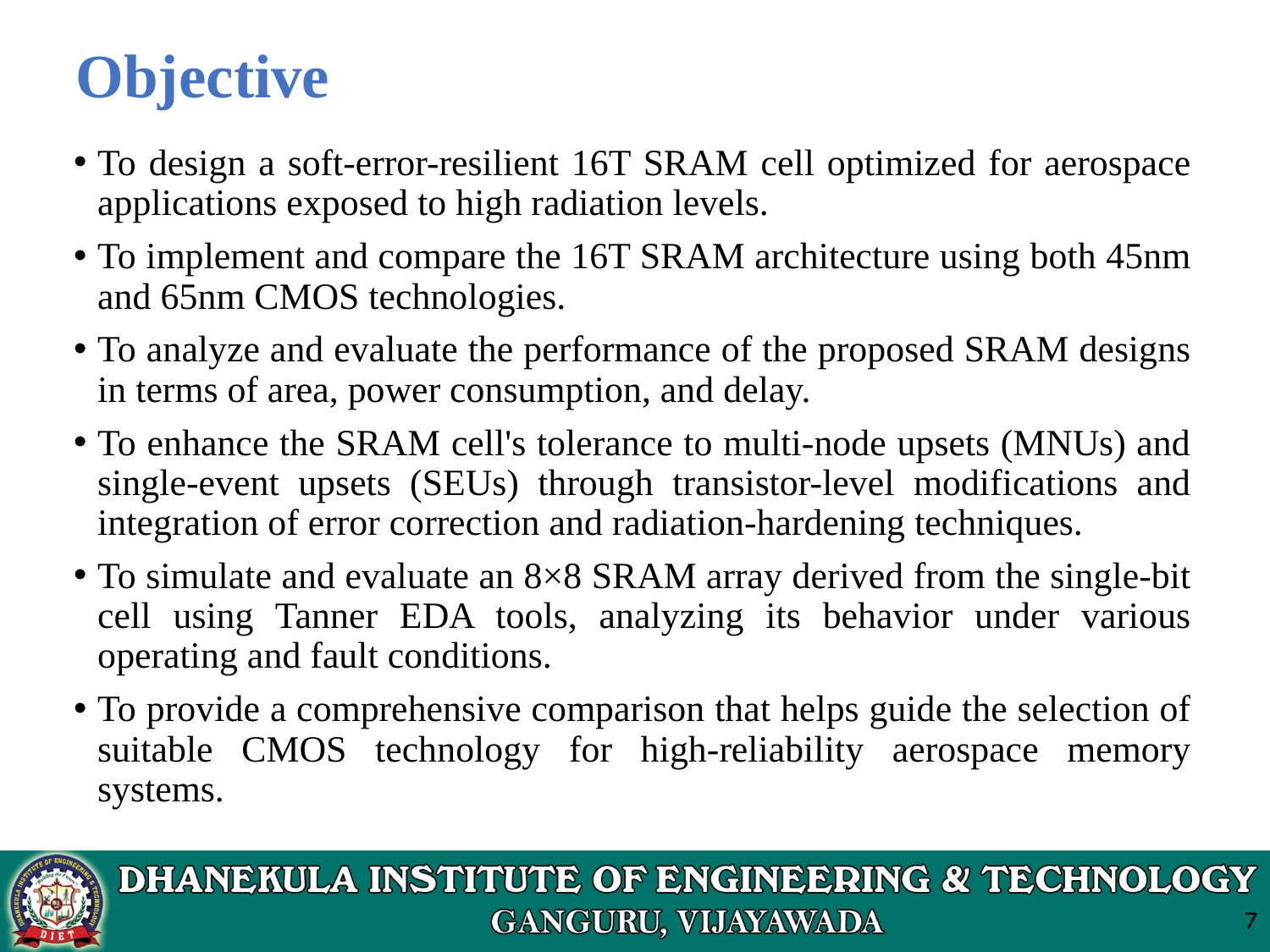

# Objective
To design a soft-error-resilient 16T SRAM cell optimized for aerospace applications exposed to high radiation levels.
To implement and compare the 16T SRAM architecture using both 45nm and 65nm CMOS technologies.
To analyze and evaluate the performance of the proposed SRAM designs in terms of area, power consumption, and delay.
To enhance the SRAM cell's tolerance to multi-node upsets (MNUs) and single-event upsets (SEUs) through transistor-level modifications and integration of error correction and radiation-hardening techniques.
To simulate and evaluate an 8×8 SRAM array derived from the single-bit cell using Tanner EDA tools, analyzing its behavior under various operating and fault conditions.
To provide a comprehensive comparison that helps guide the selection of suitable CMOS technology for high-reliability aerospace memory systems.

7